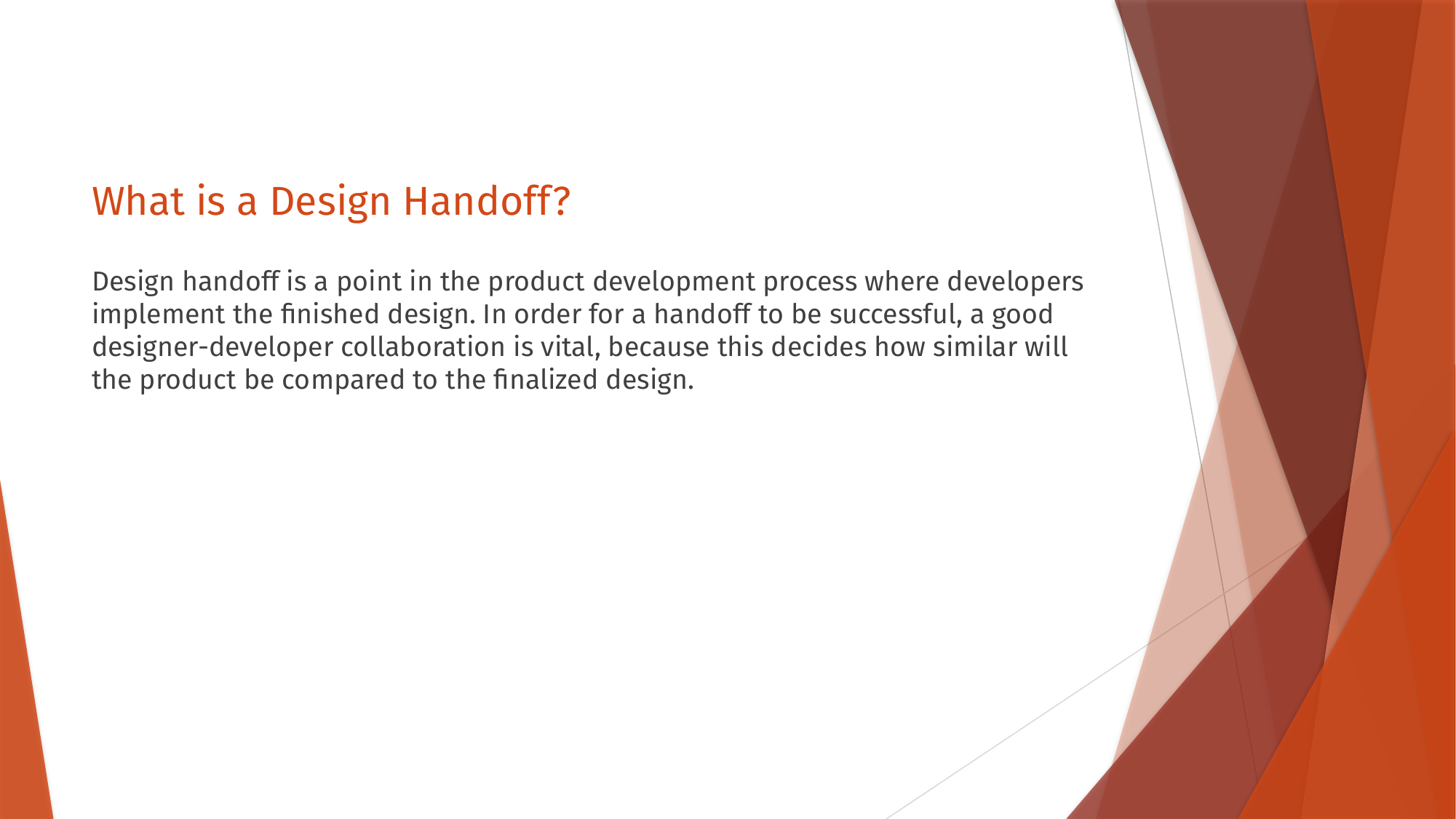

# What is a Design Handoff?
Design handoff is a point in the product development process where developers implement the finished design. In order for a handoff to be successful, a good designer-developer collaboration is vital, because this decides how similar will the product be compared to the finalized design.